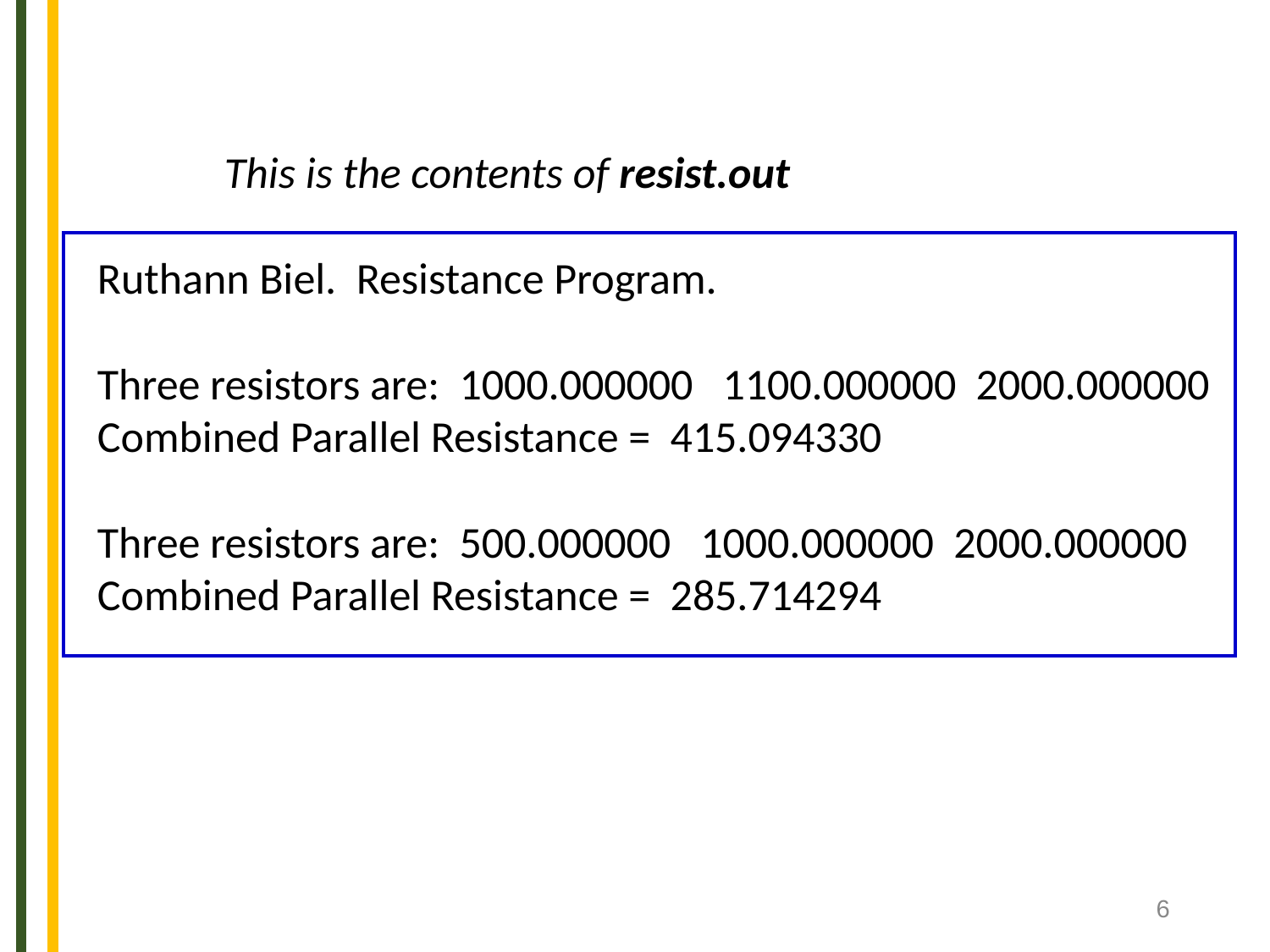

This is the contents of resist.out

Ruthann Biel.  Resistance Program.

Three resistors are:  1000.000000   1100.000000  2000.000000
Combined Parallel Resistance =  415.094330

Three resistors are:  500.000000   1000.000000  2000.000000
Combined Parallel Resistance =  285.714294

6